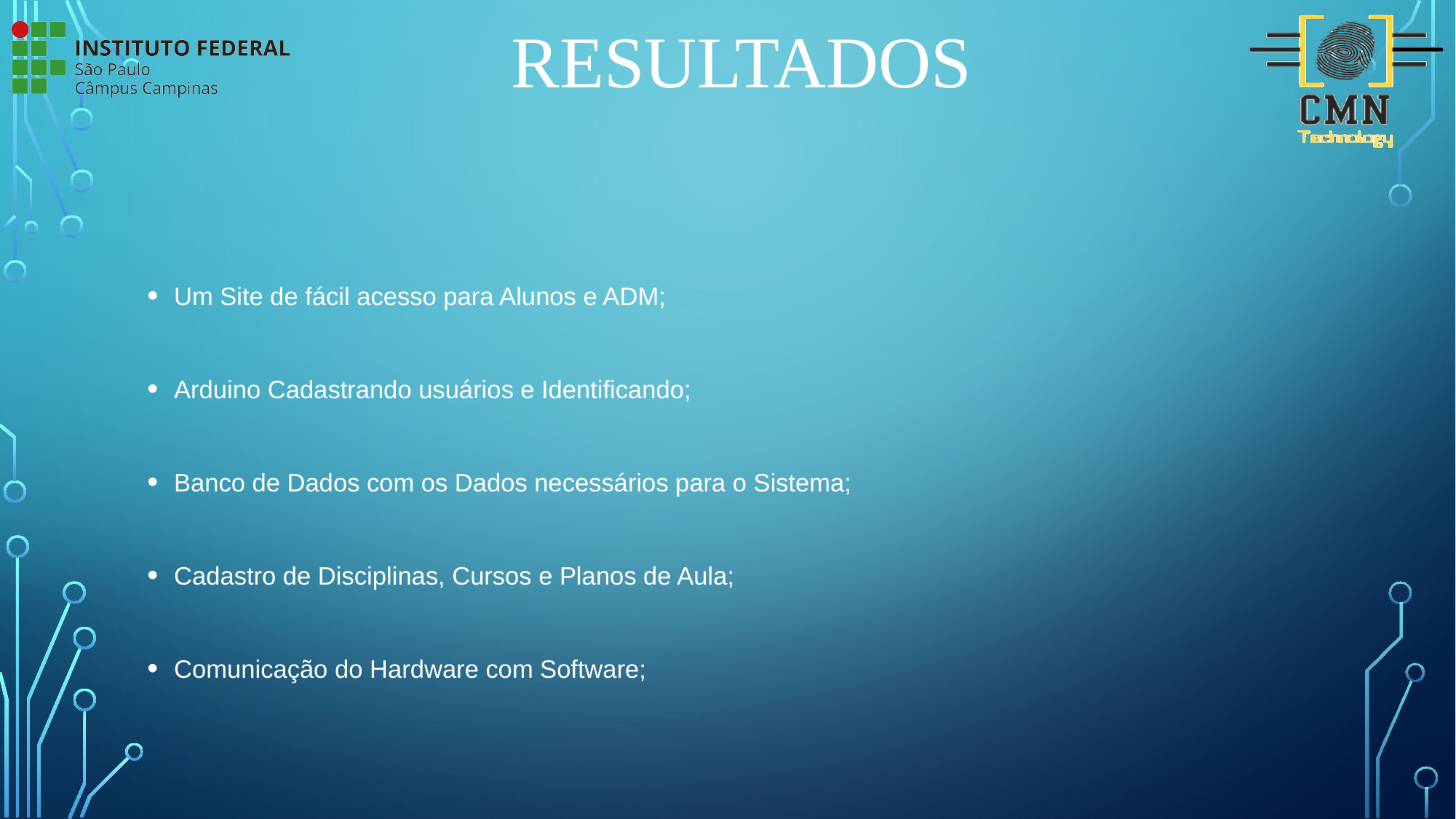

# Resultados
Um Site de fácil acesso para Alunos e ADM;

Arduino Cadastrando usuários e Identificando;

Banco de Dados com os Dados necessários para o Sistema;

Cadastro de Disciplinas, Cursos e Planos de Aula;

Comunicação do Hardware com Software;